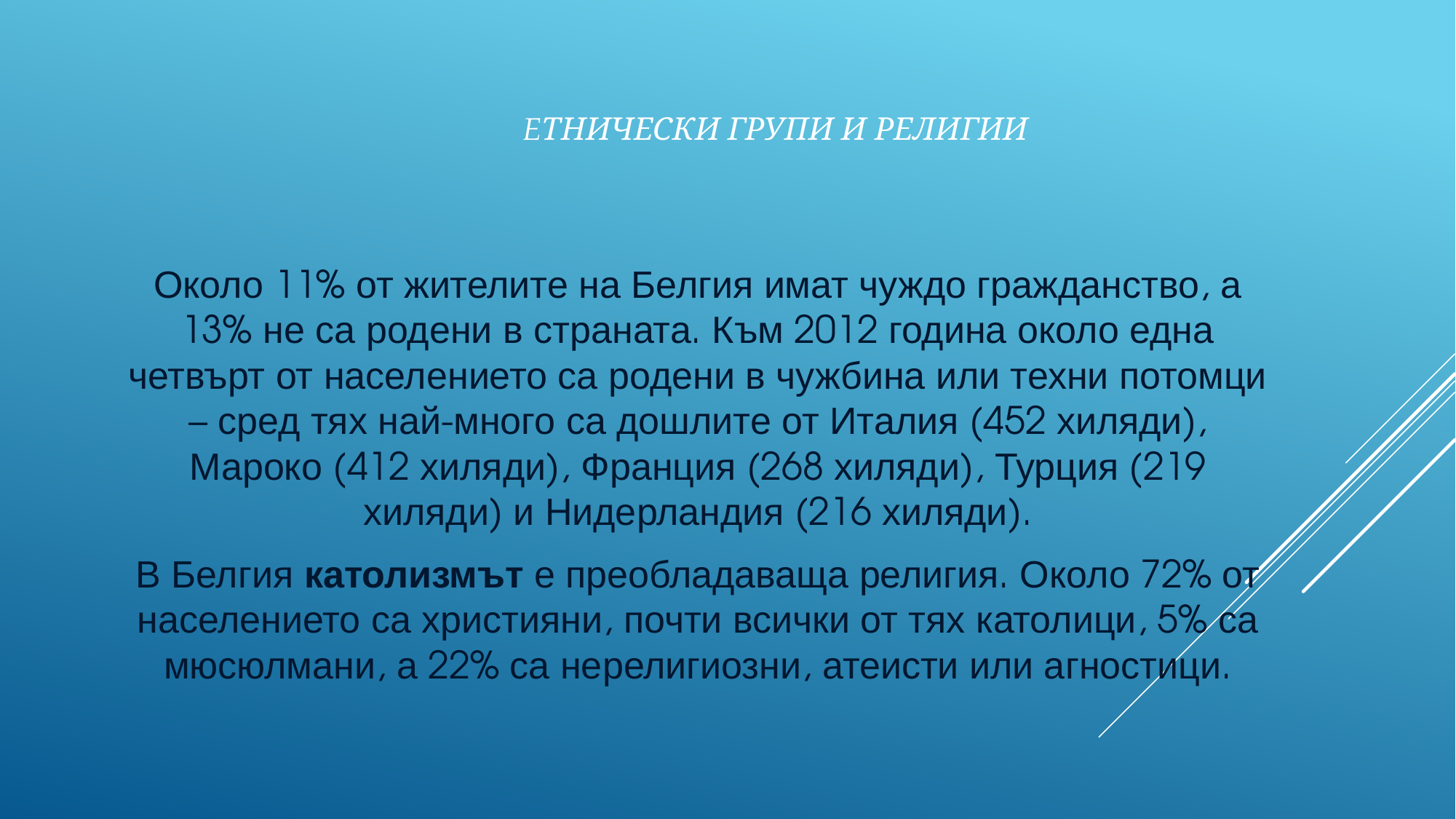

# eтнически групи и религии
Около 11% от жителите на Белгия имат чуждо гражданство, а 13% не са родени в страната. Към 2012 година около една четвърт от населението са родени в чужбина или техни потомци – сред тях най-много са дошлите от Италия (452 хиляди), Мароко (412 хиляди), Франция (268 хиляди), Турция (219 хиляди) и Нидерландия (216 хиляди).
В Белгия католизмът е преобладаваща религия. Около 72% от населението са християни, почти всички от тях католици, 5% са мюсюлмани, а 22% са нерелигиозни, атеисти или агностици.